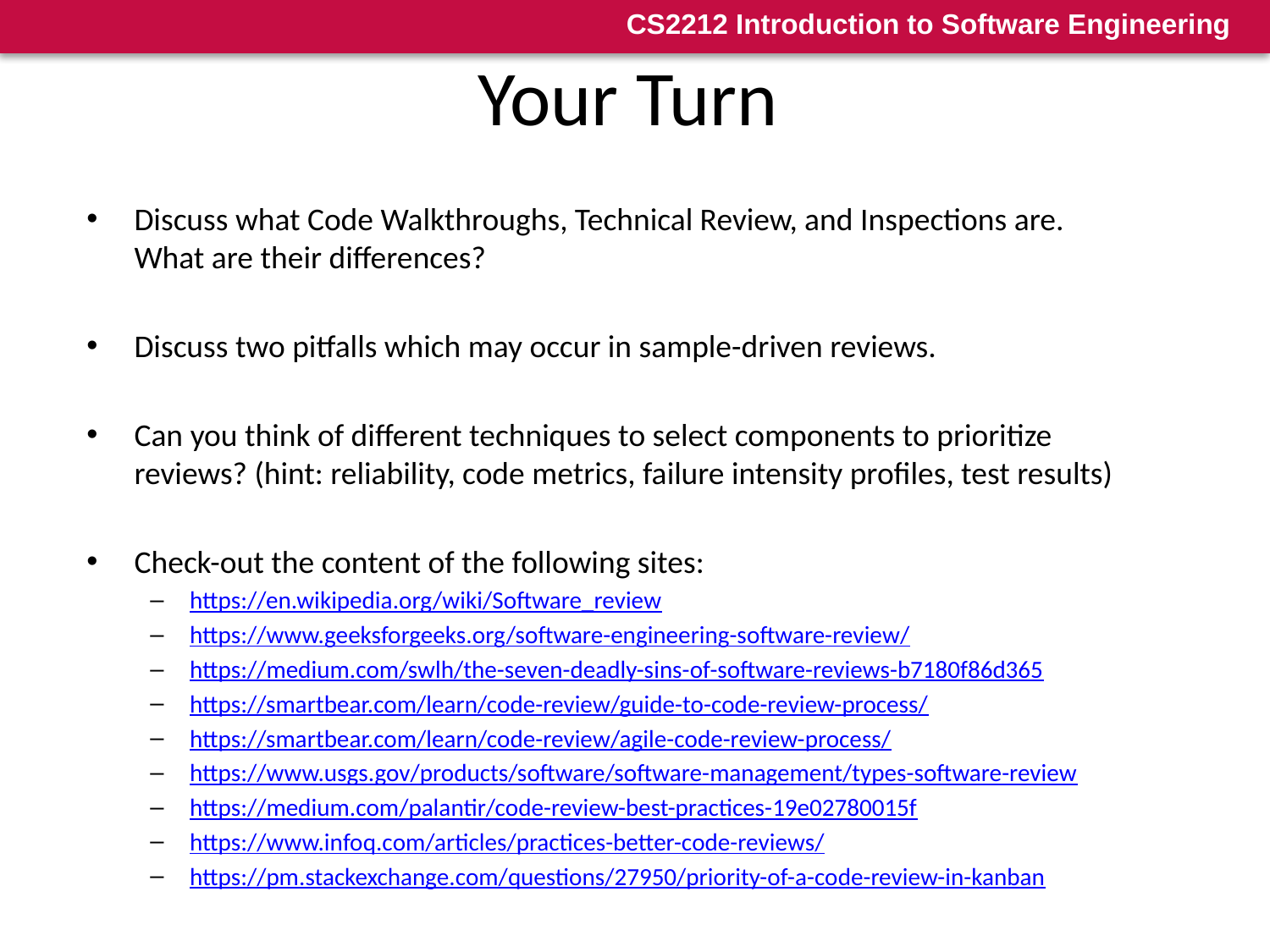

32
# Your Turn

Discuss what Code Walkthroughs, Technical Review, and Inspections are. What are their differences?

Discuss two pitfalls which may occur in sample-driven reviews.

Can you think of different techniques to select components to prioritize reviews? (hint: reliability, code metrics, failure intensity profiles, test results)

Check-out the content of the following sites:
https://en.wikipedia.org/wiki/Software_review
https://www.geeksforgeeks.org/software-engineering-software-review/
https://medium.com/swlh/the-seven-deadly-sins-of-software-reviews-b7180f86d365
https://smartbear.com/learn/code-review/guide-to-code-review-process/
https://smartbear.com/learn/code-review/agile-code-review-process/
https://www.usgs.gov/products/software/software-management/types-software-review
https://medium.com/palantir/code-review-best-practices-19e02780015f
https://www.infoq.com/articles/practices-better-code-reviews/
https://pm.stackexchange.com/questions/27950/priority-of-a-code-review-in-kanban